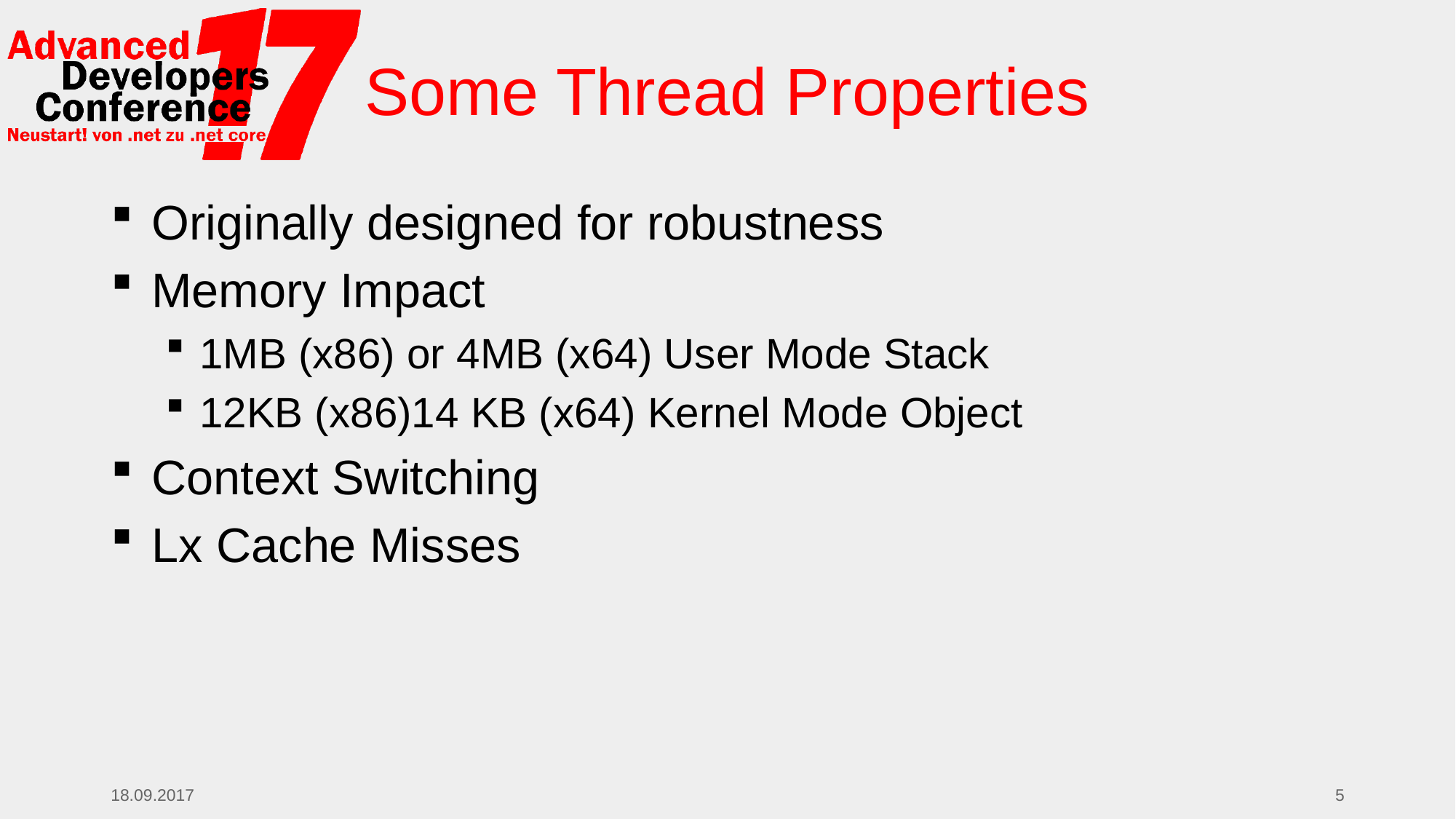

# Some Thread Properties
Originally designed for robustness
Memory Impact
1MB (x86) or 4MB (x64) User Mode Stack
12KB (x86)14 KB (x64) Kernel Mode Object
Context Switching
Lx Cache Misses

18.09.2017
5